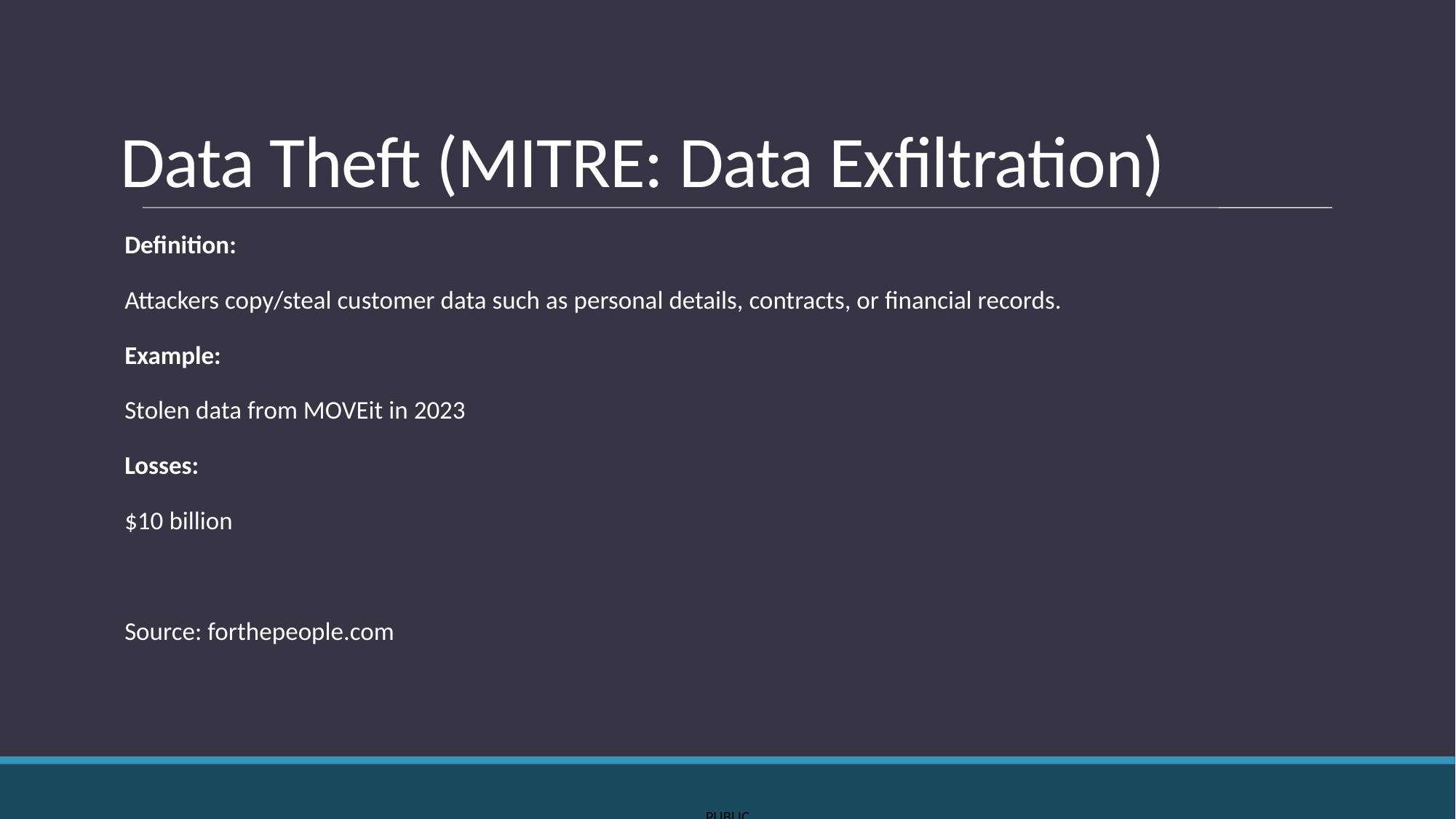

# Data Theft (MITRE: Data Exfiltration)
Definition:
Attackers copy/steal customer data such as personal details, contracts, or financial records.
Example:
Stolen data from MOVEit in 2023
Losses:
$10 billion

Source: forthepeople.com